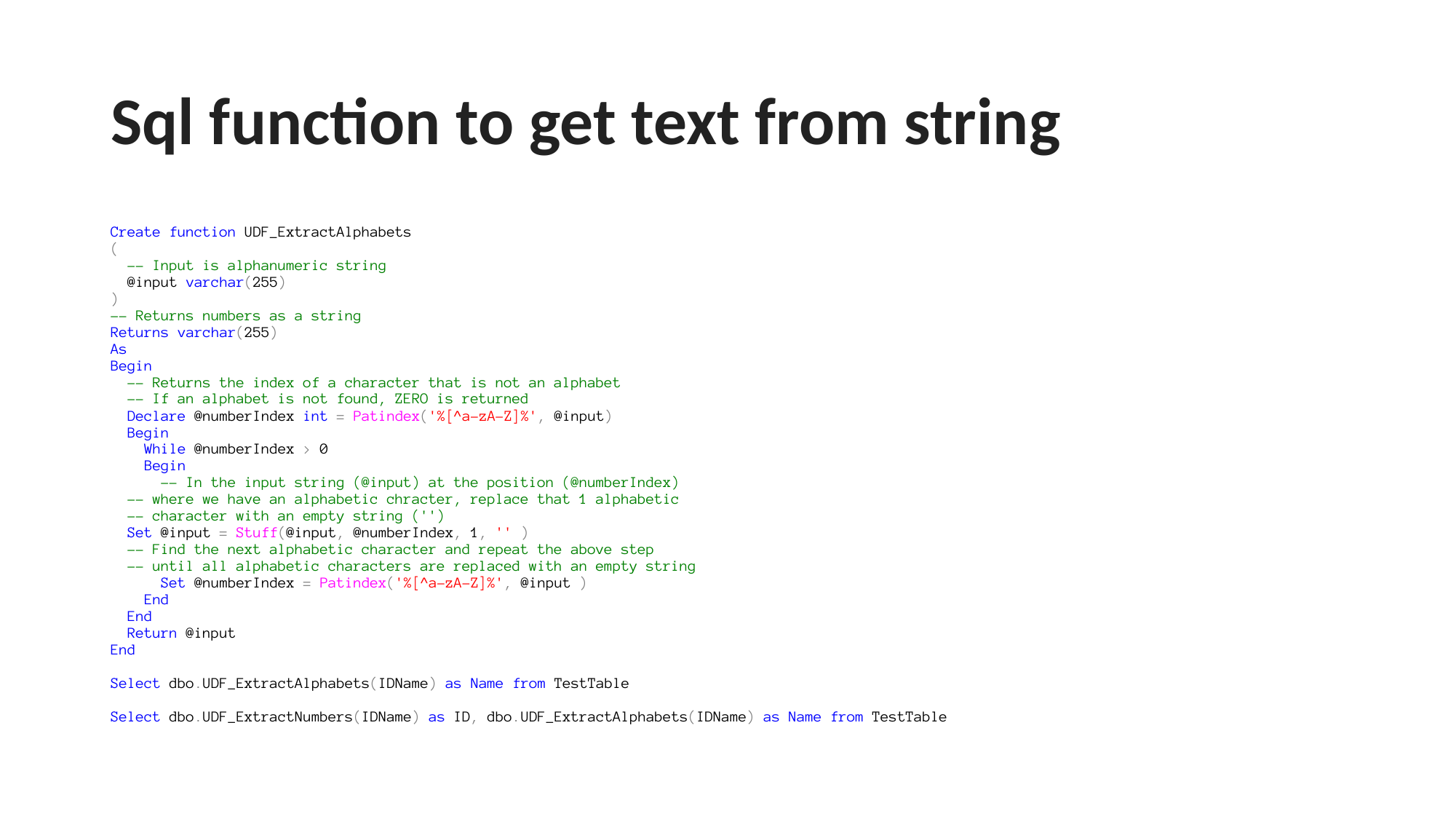

# Sql function to get text from string
Create function UDF_ExtractAlphabets
(
  -- Input is alphanumeric string
  @input varchar(255)
)
-- Returns numbers as a string
Returns varchar(255)
As
Begin
  -- Returns the index of a character that is not an alphabet
  -- If an alphabet is not found, ZERO is returned
  Declare @numberIndex int = Patindex('%[^a-zA-Z]%', @input)
  Begin
    While @numberIndex > 0
    Begin
      -- In the input string (@input) at the position (@numberIndex)
  -- where we have an alphabetic chracter, replace that 1 alphabetic
  -- character with an empty string ('')
  Set @input = Stuff(@input, @numberIndex, 1, '' )
  -- Find the next alphabetic character and repeat the above step
  -- until all alphabetic characters are replaced with an empty string
      Set @numberIndex = Patindex('%[^a-zA-Z]%', @input )
    End
  End
  Return @input
End

Select dbo.UDF_ExtractAlphabets(IDName) as Name from TestTable

Select dbo.UDF_ExtractNumbers(IDName) as ID, dbo.UDF_ExtractAlphabets(IDName) as Name from TestTable